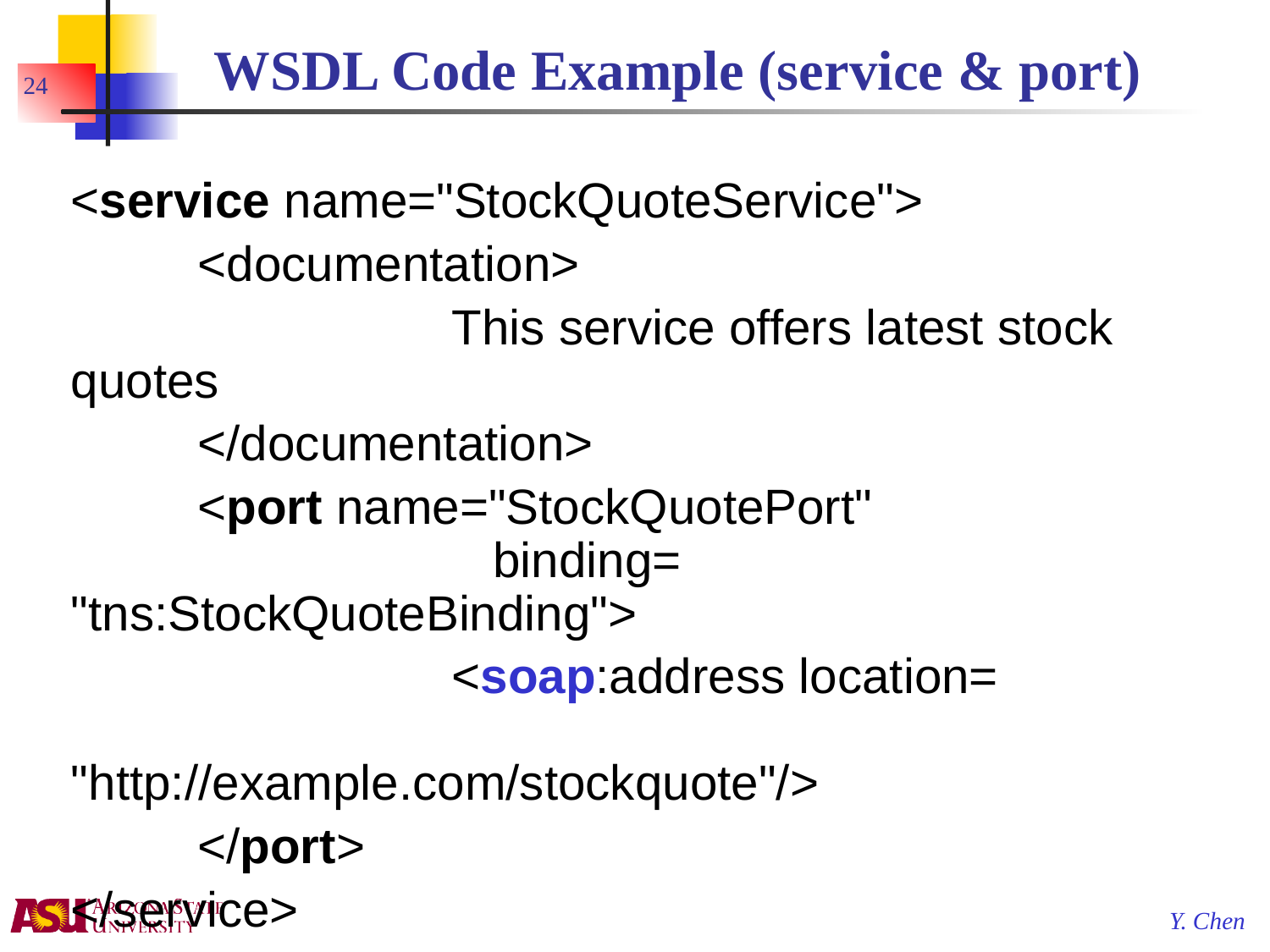

# WSDL Code Example (service & port)
24
	<service name="StockQuoteService">
		<documentation>
				This service offers latest stock quotes
		</documentation>
		<port name="StockQuotePort"
			   binding= "tns:StockQuoteBinding">
				<soap:address location=
							"http://example.com/stockquote"/>
		</port>
	</service>
</definitions>